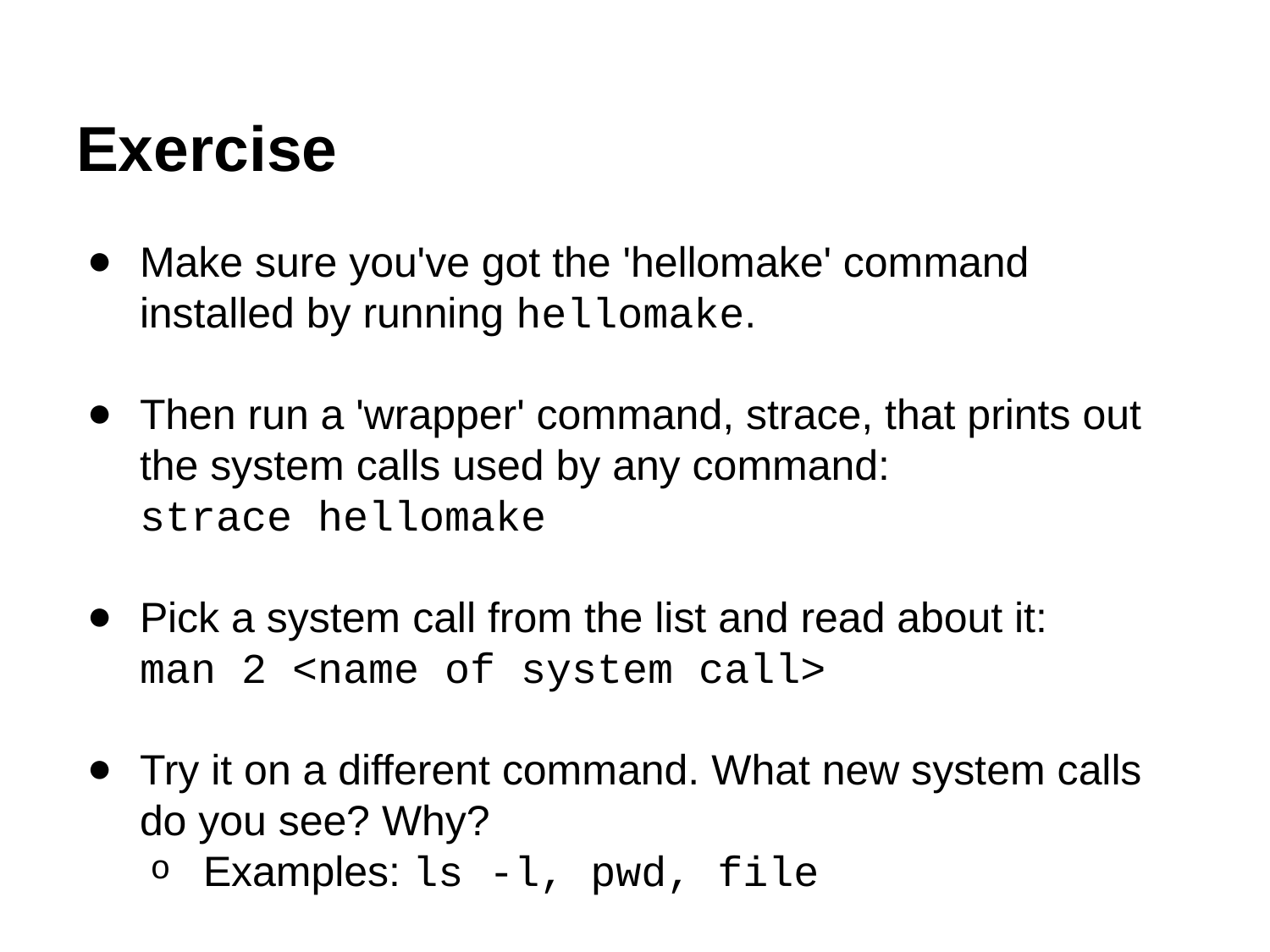

# Exercise
Make sure you've got the 'hellomake' command installed by running hellomake.
Then run a 'wrapper' command, strace, that prints out the system calls used by any command:
strace hellomake
Pick a system call from the list and read about it:
man 2 <name of system call>
Try it on a different command. What new system calls do you see? Why?
Examples: ls -l, pwd, file